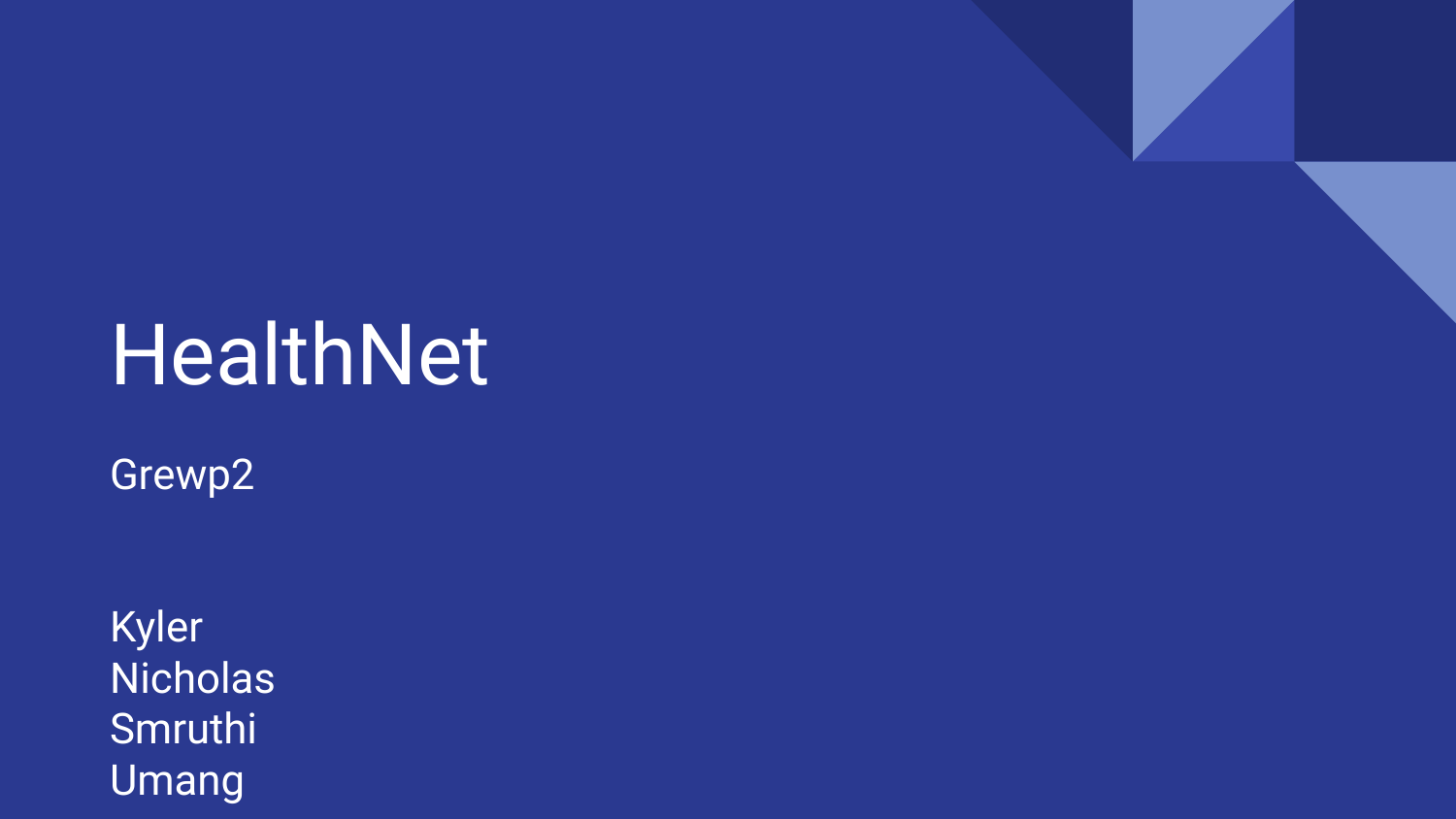

# HealthNet
Grewp2

Kyler
Nicholas
Smruthi
Umang